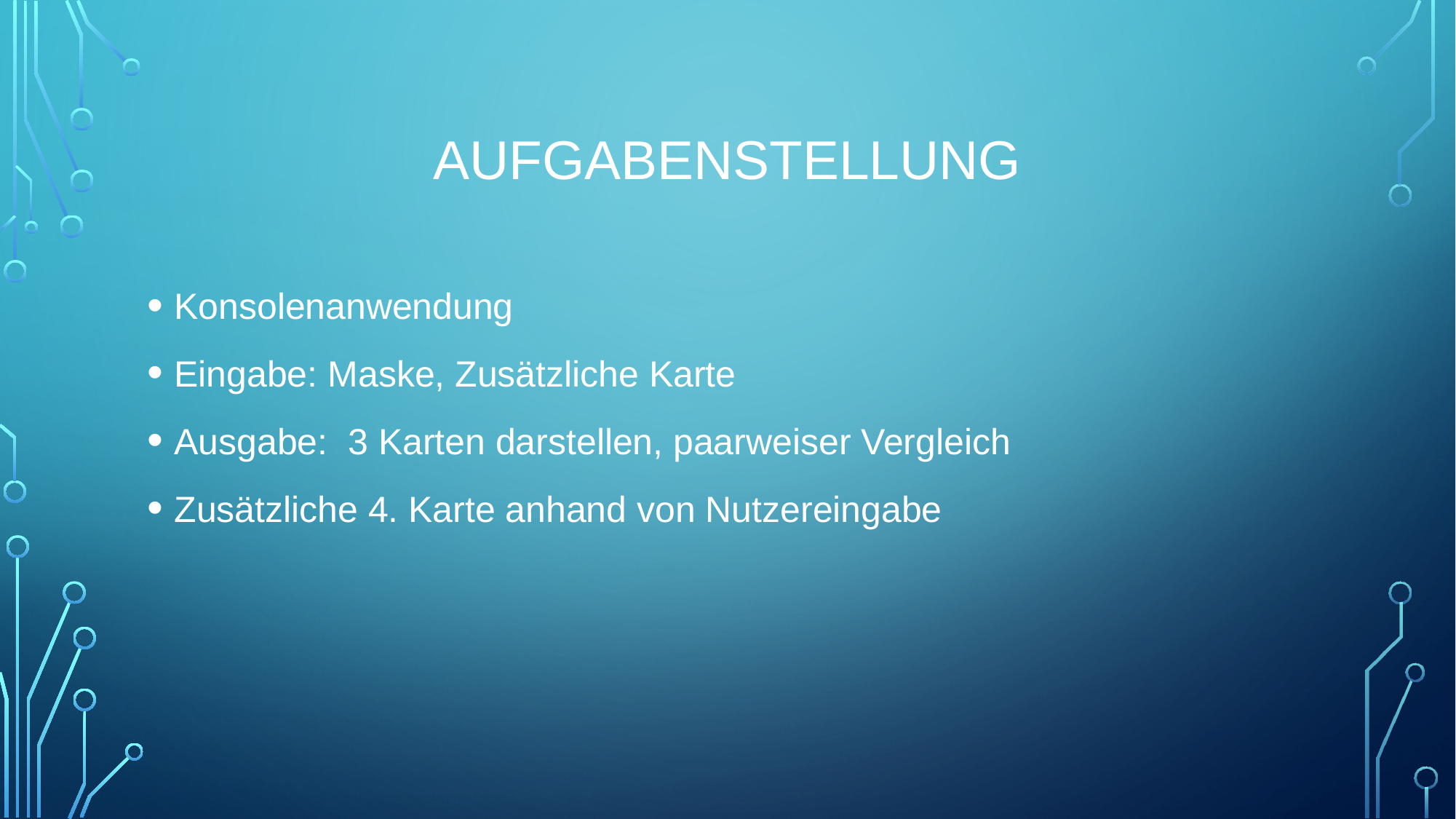

# Aufgabenstellung
Konsolenanwendung
Eingabe: Maske, Zusätzliche Karte
Ausgabe:  3 Karten darstellen, paarweiser Vergleich
Zusätzliche 4. Karte anhand von Nutzereingabe